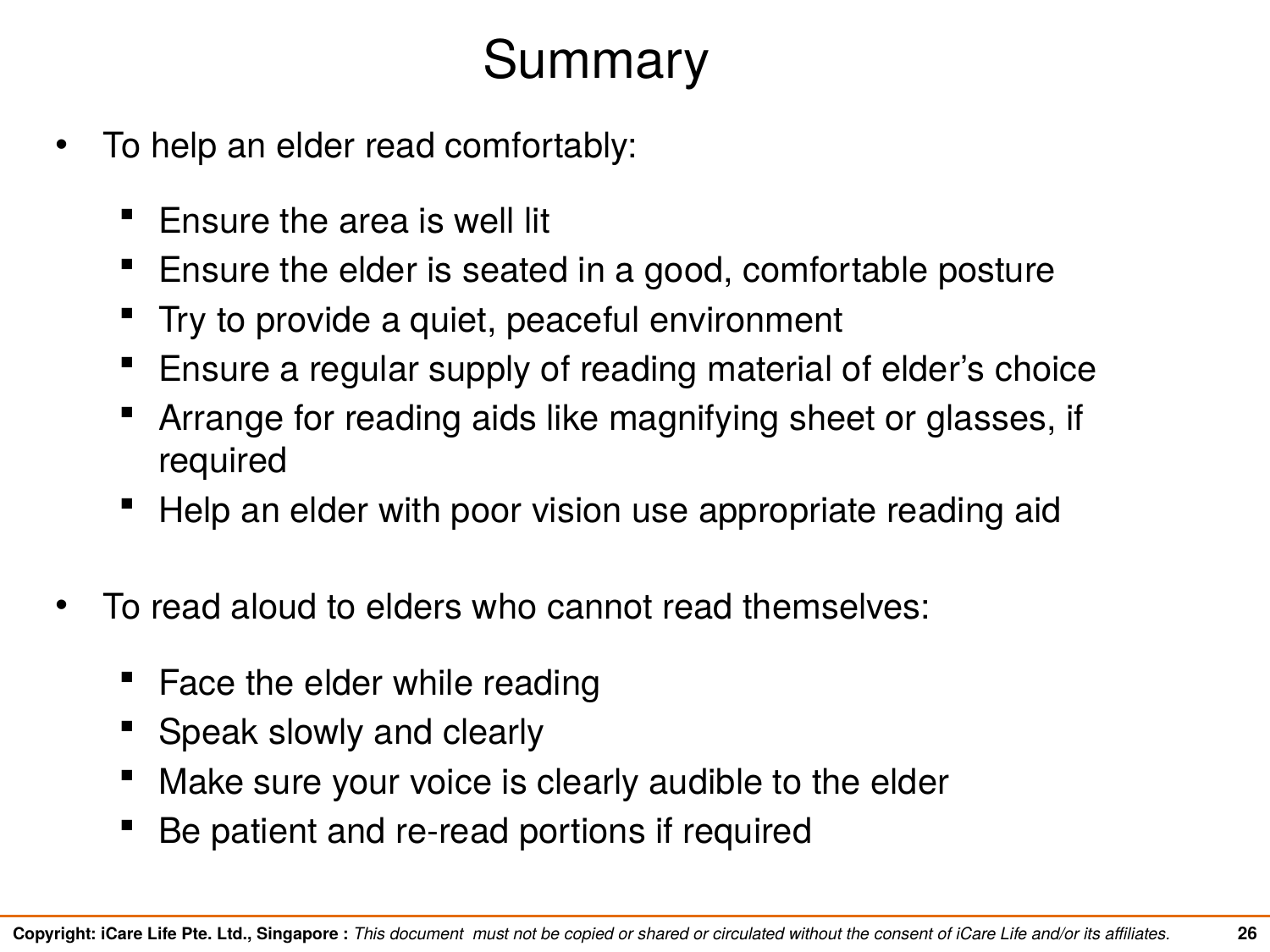

# Summary
To help an elder read comfortably:

Ensure the area is well lit
Ensure the elder is seated in a good, comfortable posture
Try to provide a quiet, peaceful environment
Ensure a regular supply of reading material of elder’s choice
Arrange for reading aids like magnifying sheet or glasses, if required
Help an elder with poor vision use appropriate reading aid

To read aloud to elders who cannot read themselves:

Face the elder while reading
Speak slowly and clearly
Make sure your voice is clearly audible to the elder
Be patient and re-read portions if required
26
Copyright: iCare Life Pte. Ltd., Singapore : This document  must not be copied or shared or circulated without the consent of iCare Life and/or its affiliates.